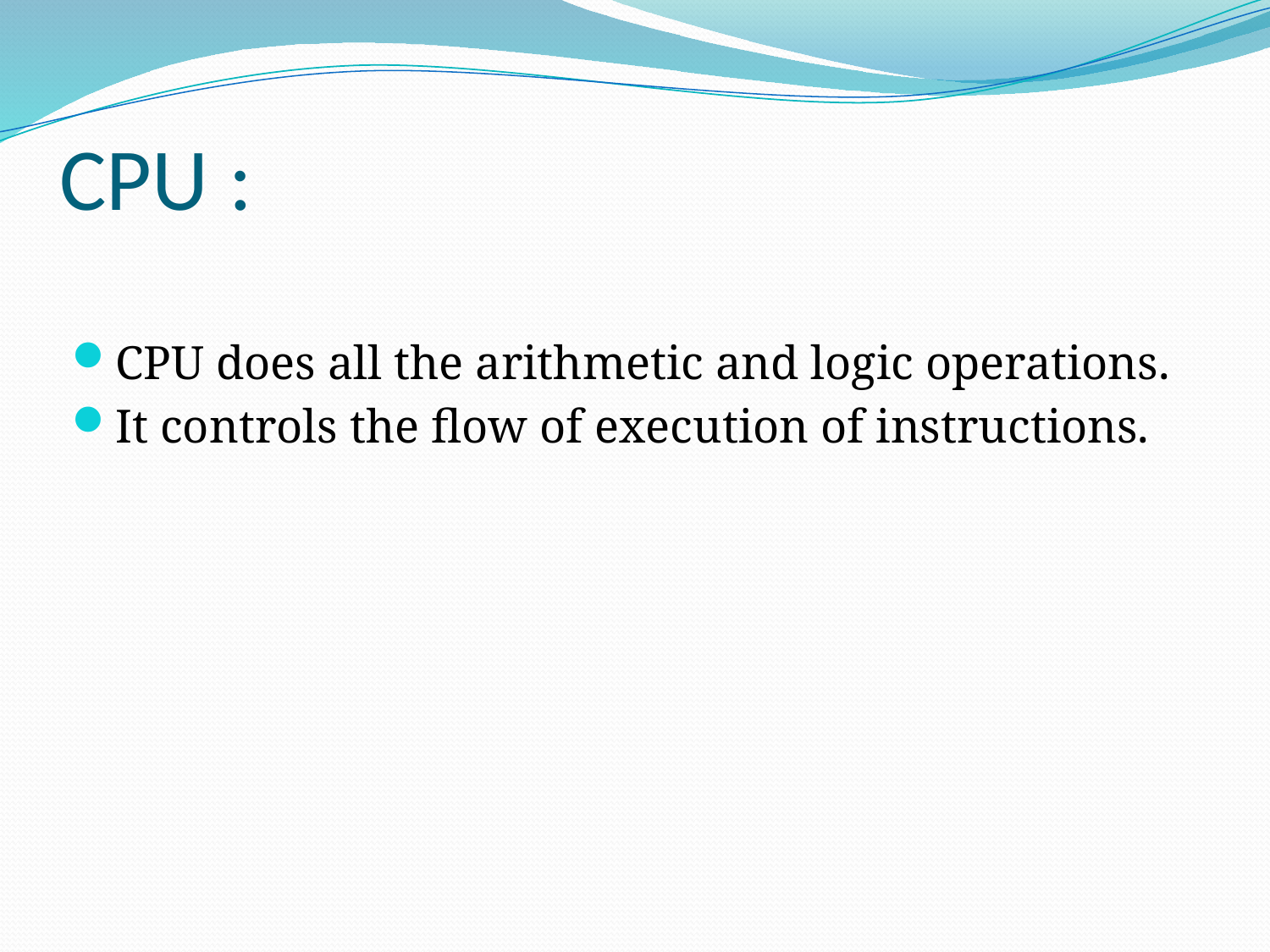

# CPU :
CPU does all the arithmetic and logic operations.
It controls the flow of execution of instructions.